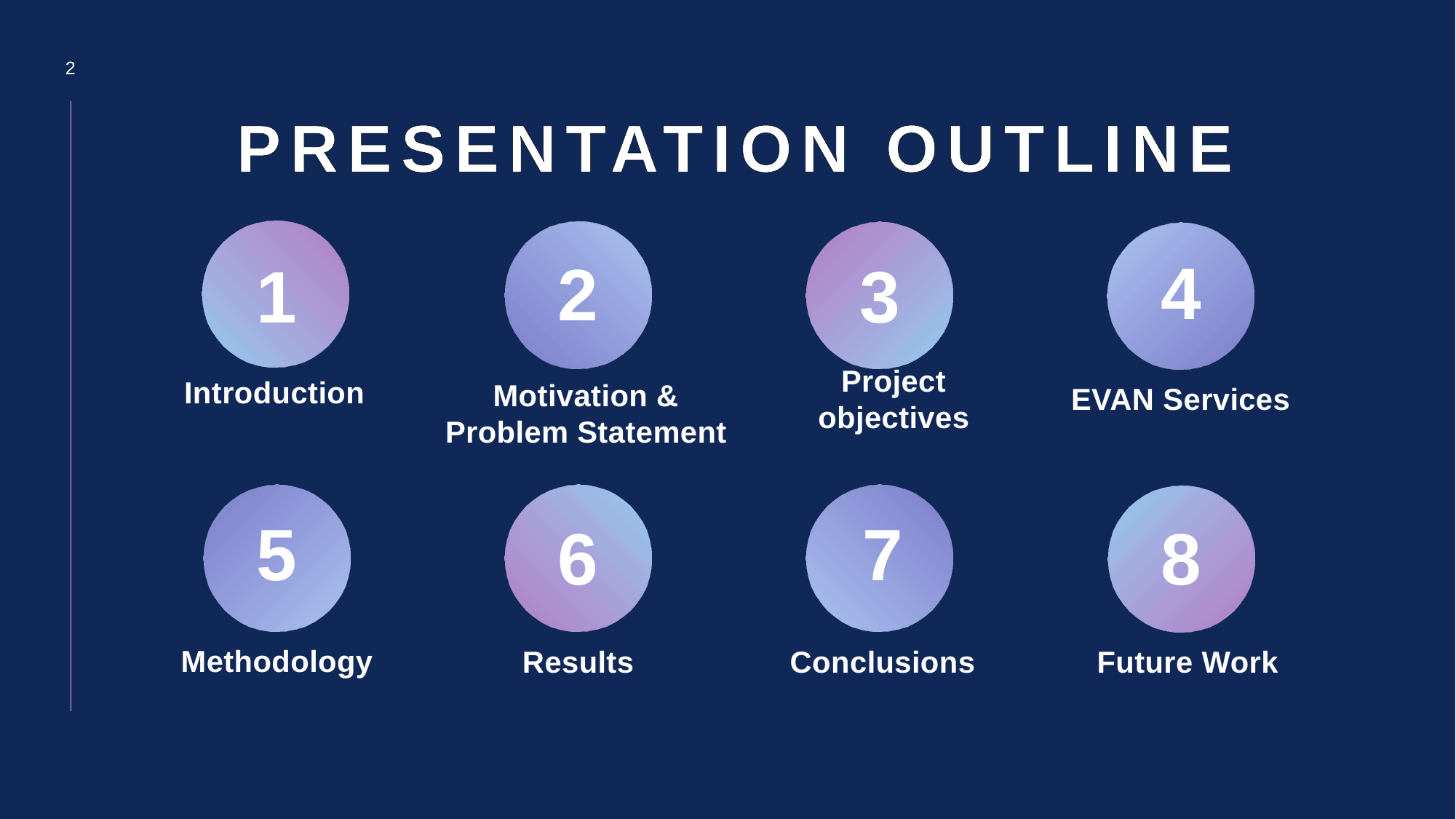

# Presentation Outline
2
4
2
1
3
Introduction
Motivation & Problem Statement
Project objectives
EVAN Services
5
7
6
8
Methodology
Results
Conclusions
Future Work